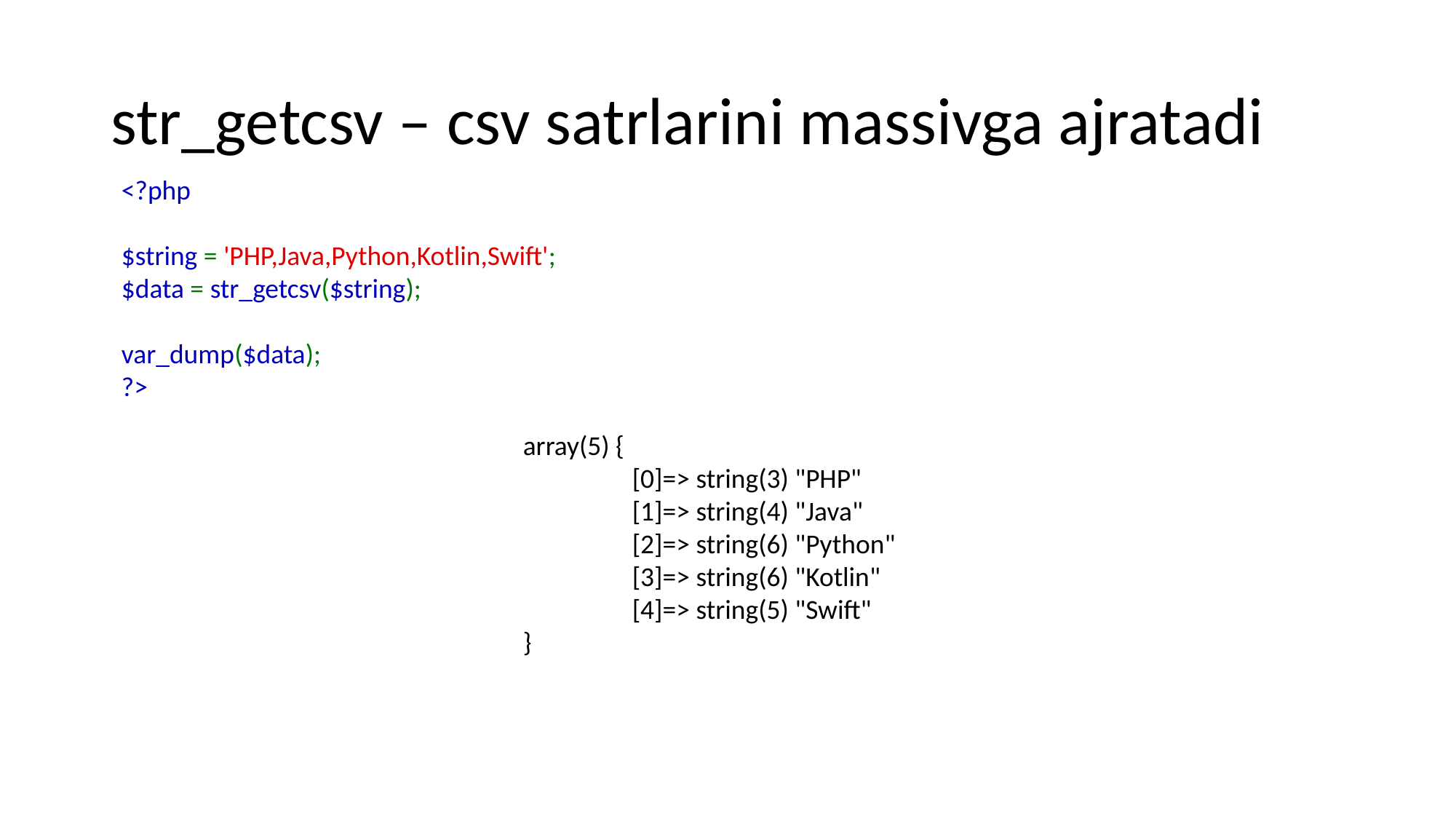

# str_getcsv – csv satrlarini massivga ajratadi
<?php
$string = 'PHP,Java,Python,Kotlin,Swift';
$data = str_getcsv($string);
var_dump($data);
?>
array(5) {
	[0]=> string(3) "PHP"
	[1]=> string(4) "Java"
	[2]=> string(6) "Python"
	[3]=> string(6) "Kotlin"
	[4]=> string(5) "Swift"
}